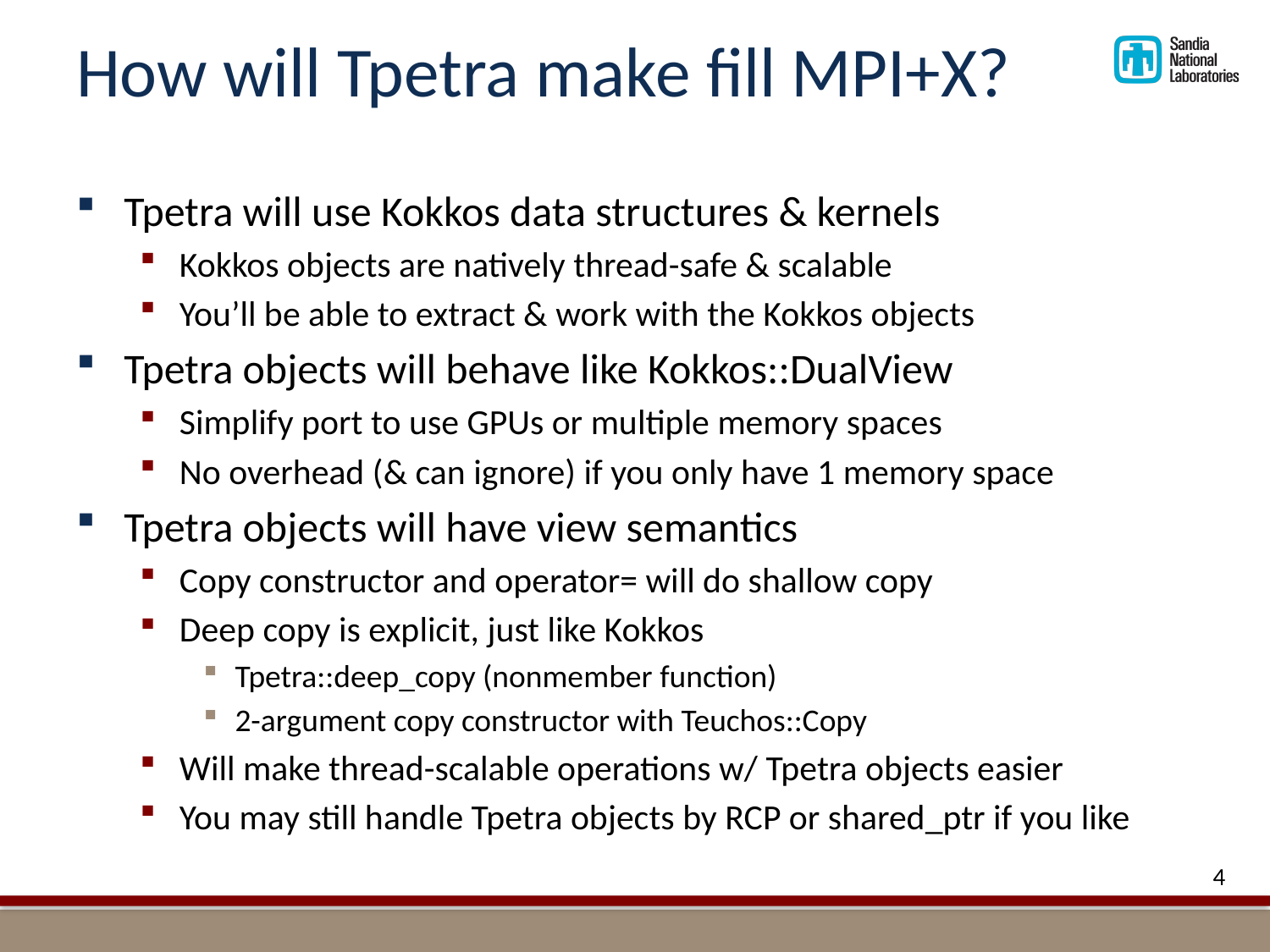

# How will Tpetra make fill MPI+X?
Tpetra will use Kokkos data structures & kernels
Kokkos objects are natively thread-safe & scalable
You’ll be able to extract & work with the Kokkos objects
Tpetra objects will behave like Kokkos::DualView
Simplify port to use GPUs or multiple memory spaces
No overhead (& can ignore) if you only have 1 memory space
Tpetra objects will have view semantics
Copy constructor and operator= will do shallow copy
Deep copy is explicit, just like Kokkos
Tpetra::deep_copy (nonmember function)
2-argument copy constructor with Teuchos::Copy
Will make thread-scalable operations w/ Tpetra objects easier
You may still handle Tpetra objects by RCP or shared_ptr if you like

4